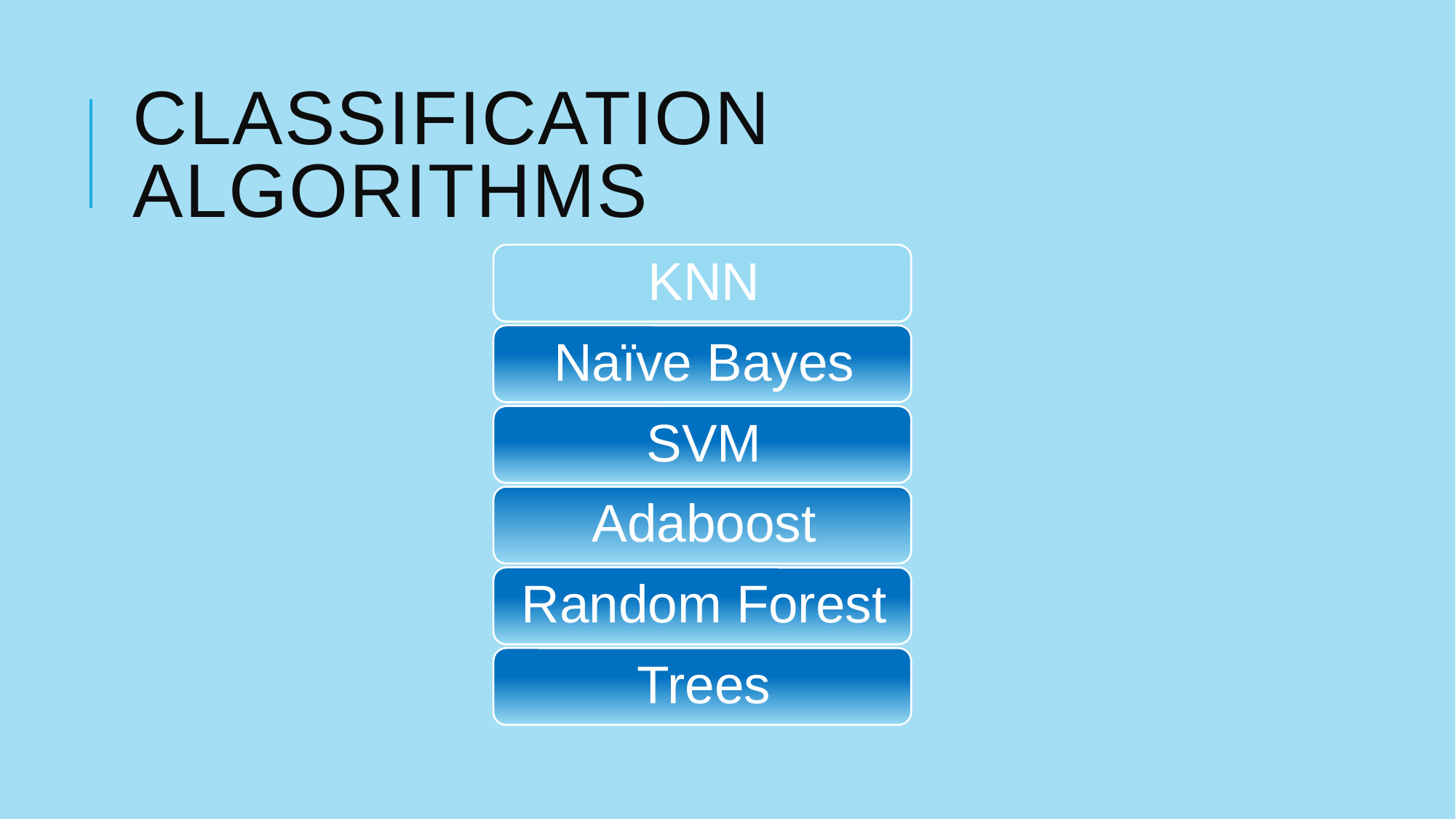

# Classification algorithms
KNN
Naïve Bayes
SVM
Adaboost
Random Forest
Trees